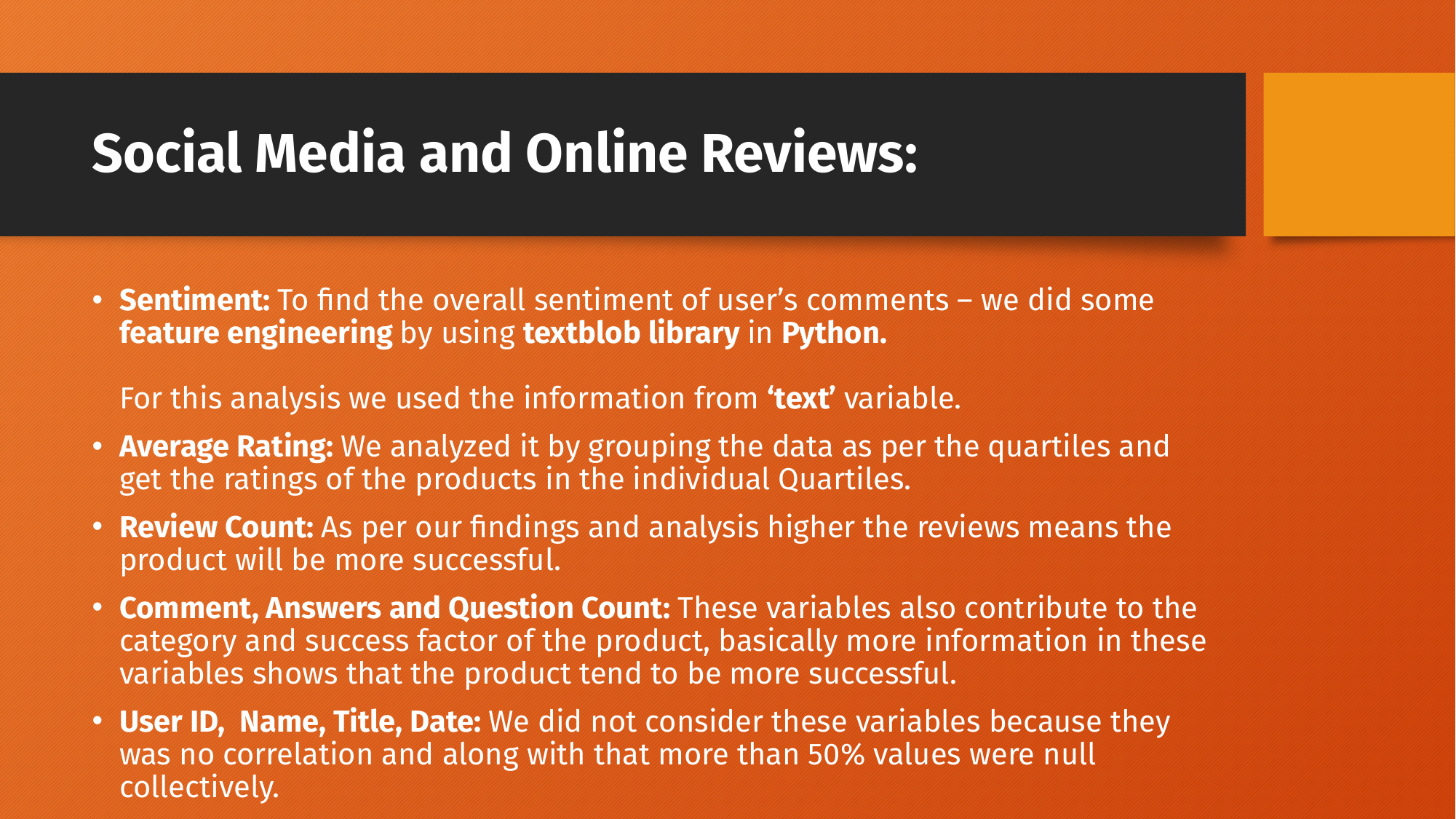

# Social Media and Online Reviews:
Sentiment: To find the overall sentiment of user’s comments – we did some feature engineering by using textblob library in Python.
For this analysis we used the information from ‘text’ variable.
Average Rating: We analyzed it by grouping the data as per the quartiles and get the ratings of the products in the individual Quartiles.
Review Count: As per our findings and analysis higher the reviews means the product will be more successful.
Comment, Answers and Question Count: These variables also contribute to the category and success factor of the product, basically more information in these variables shows that the product tend to be more successful.
User ID,  Name, Title, Date: We did not consider these variables because they was no correlation and along with that more than 50% values were null collectively.